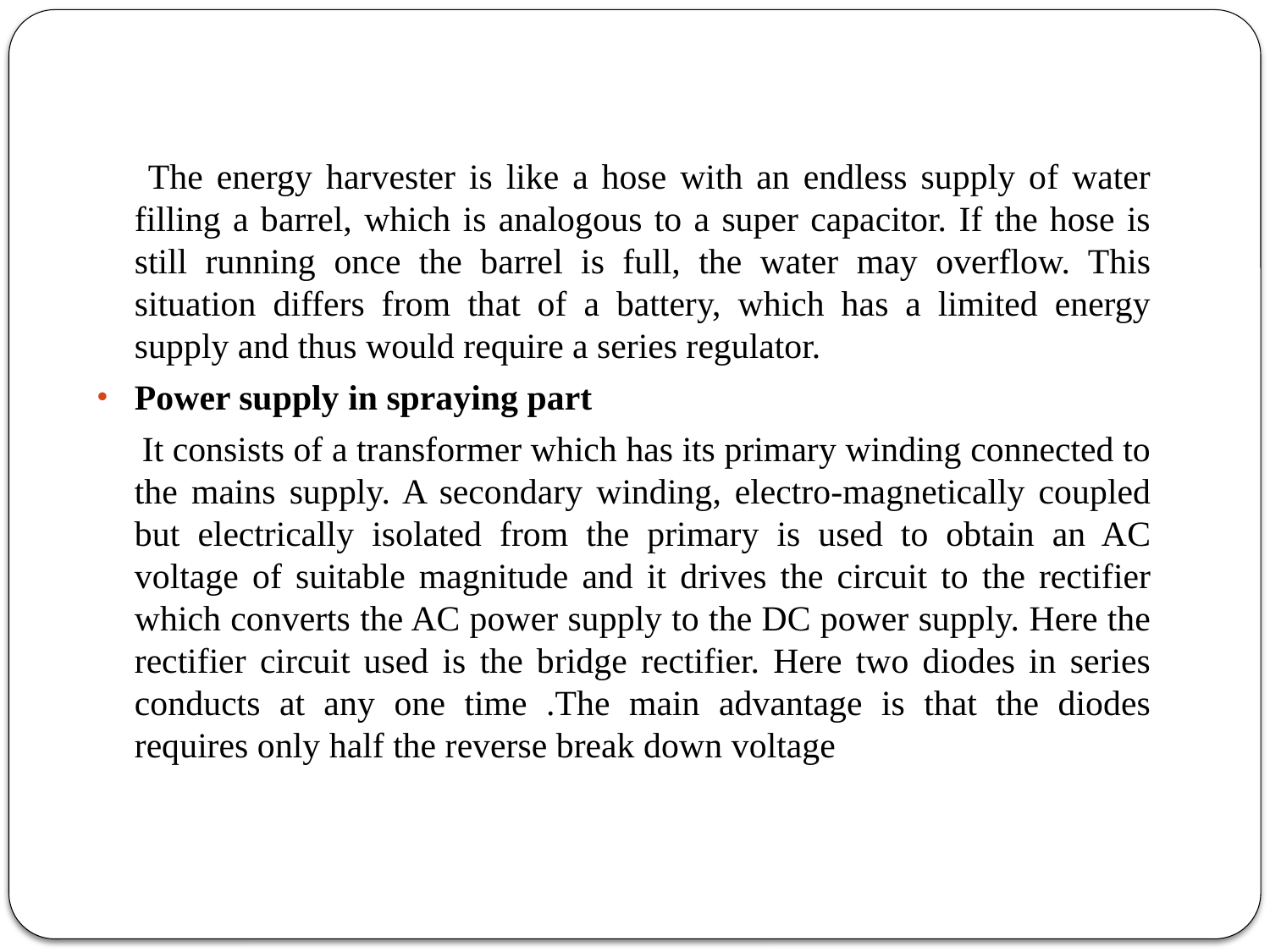

The energy harvester is like a hose with an endless supply of water filling a barrel, which is analogous to a super capacitor. If the hose is still running once the barrel is full, the water may overflow. This situation differs from that of a battery, which has a limited energy supply and thus would require a series regulator.
Power supply in spraying part
     It consists of a transformer which has its primary winding connected to the mains supply. A secondary winding, electro-magnetically coupled but electrically isolated from the primary is used to obtain an AC voltage of suitable magnitude and it drives the circuit to the rectifier which converts the AC power supply to the DC power supply. Here the rectifier circuit used is the bridge rectifier. Here two diodes in series conducts at any one time .The main advantage is that the diodes requires only half the reverse break down voltage